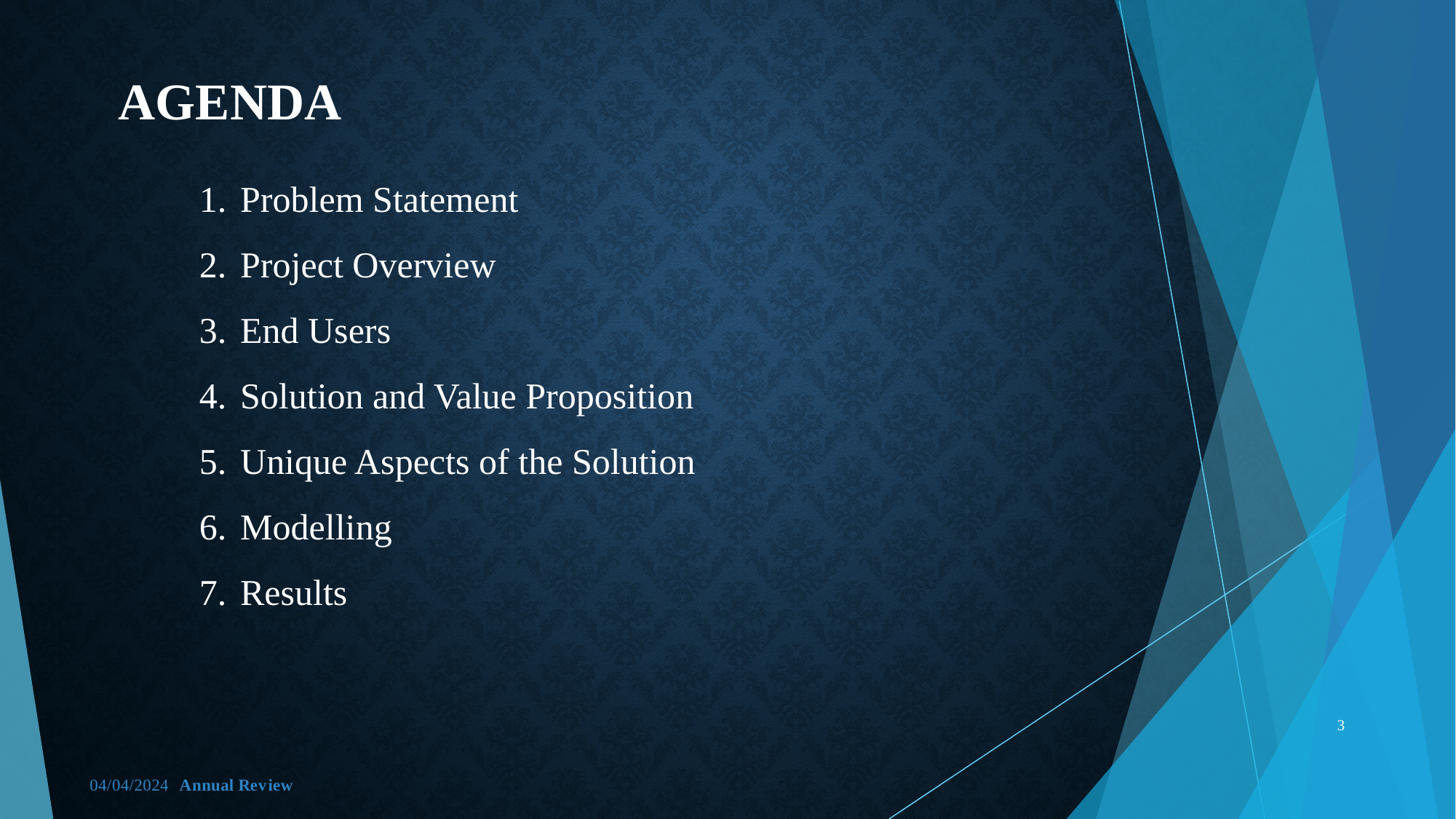

# AGENDA
Problem Statement
Project Overview
End Users
Solution and Value Proposition
Unique Aspects of the Solution
Modelling
Results

3
04/04/2024  Annual Review